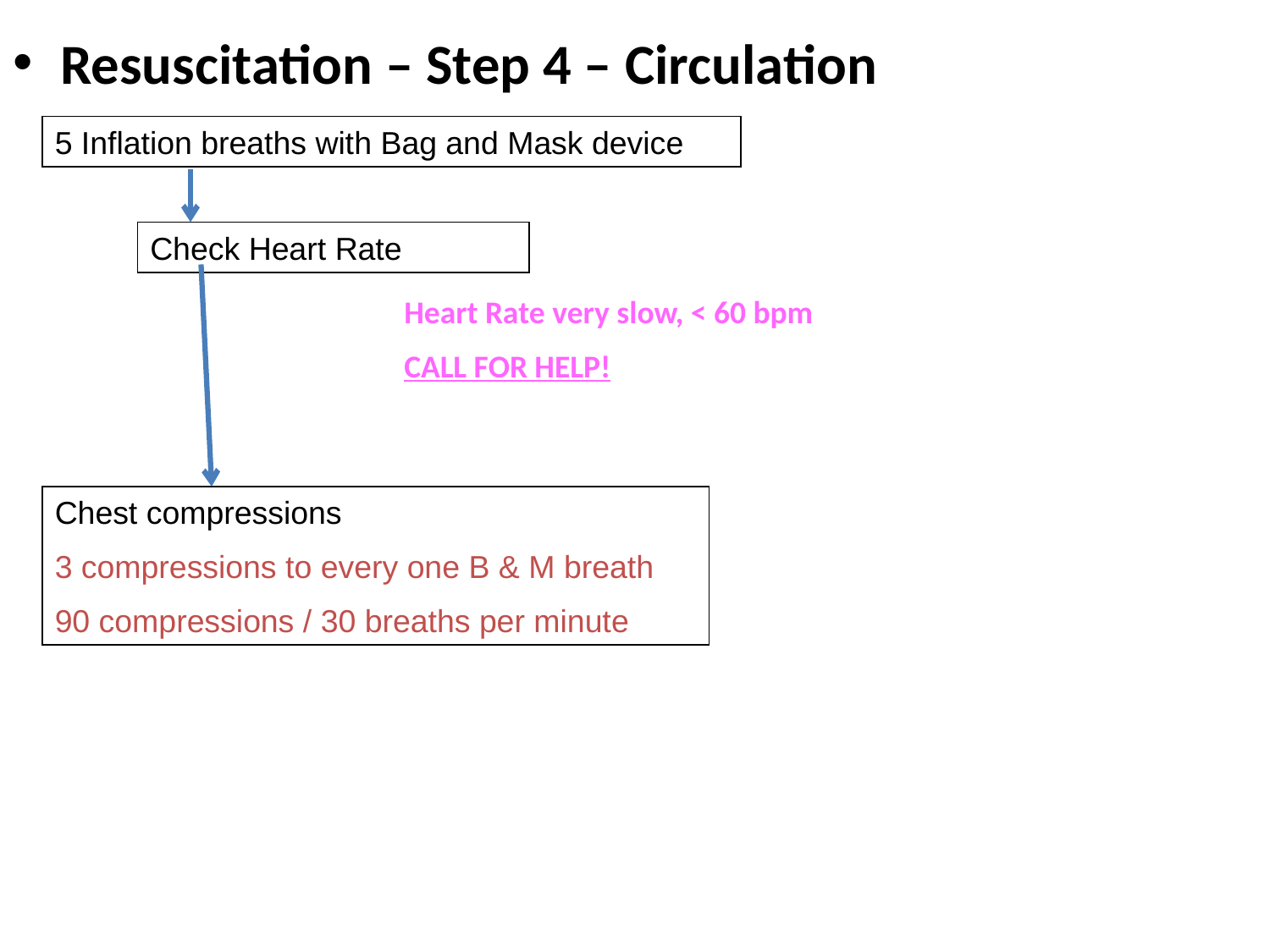

#
Resuscitation – Step 4 – Circulation

5 Inflation breaths with Bag and Mask device
Check Heart Rate
Heart Rate very slow, < 60 bpm
CALL FOR HELP!
Chest compressions
3 compressions to every one B & M breath
90 compressions / 30 breaths per minute